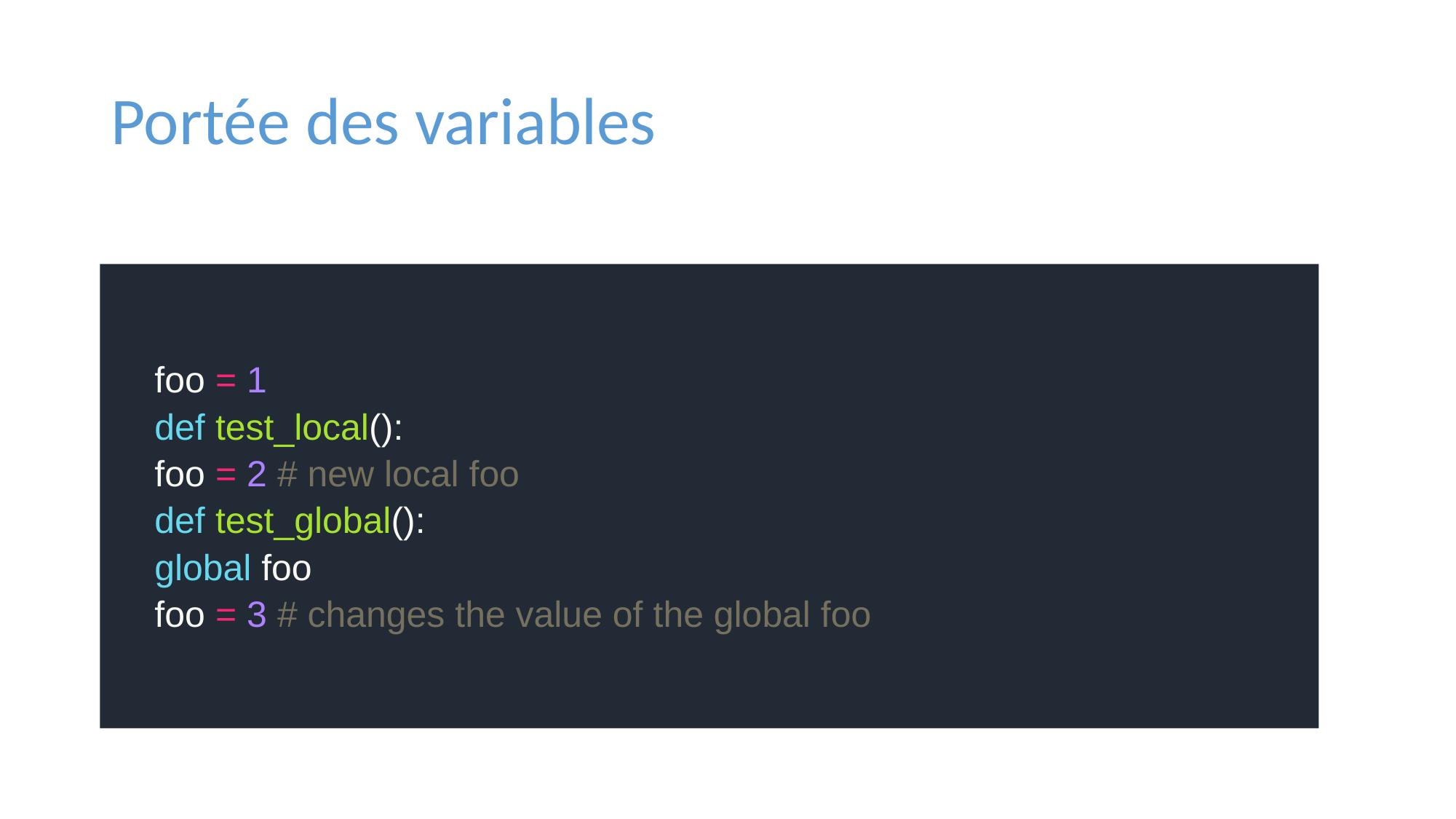

# Portée des variables

foo = 1
def test_local():
foo = 2 # new local foo
def test_global():
global foo
foo = 3 # changes the value of the global foo